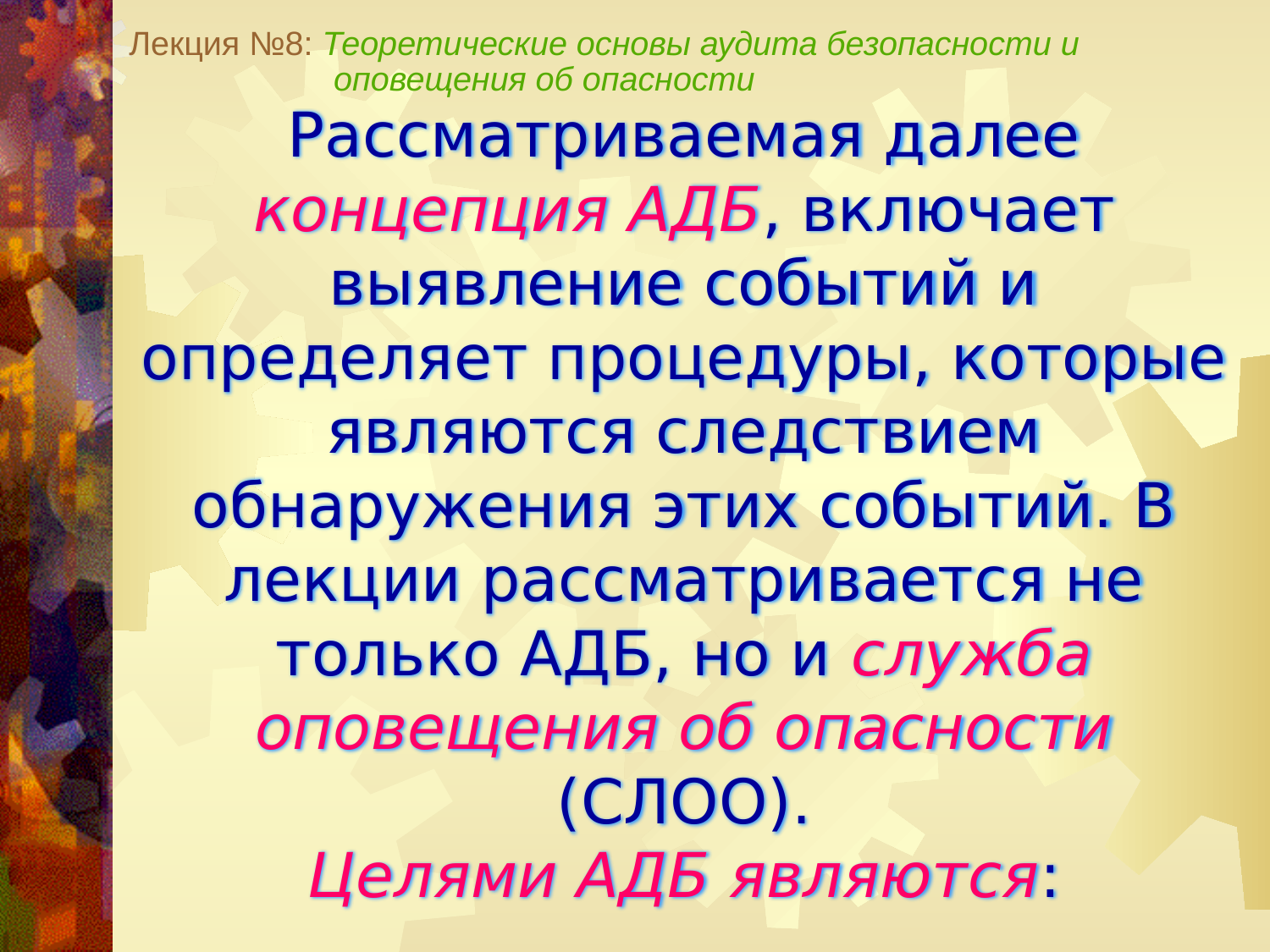

Лекция №8: Теоретические основы аудита безопасности и
                        оповещения об опасности
Рассматриваемая далее концепция АДБ, включает выявление событий и определяет процедуры, которые являются следствием обнаружения этих событий. В лекции рассматривается не только АДБ, но и служба оповещения об опасности (СЛОО).
Целями АДБ являются: